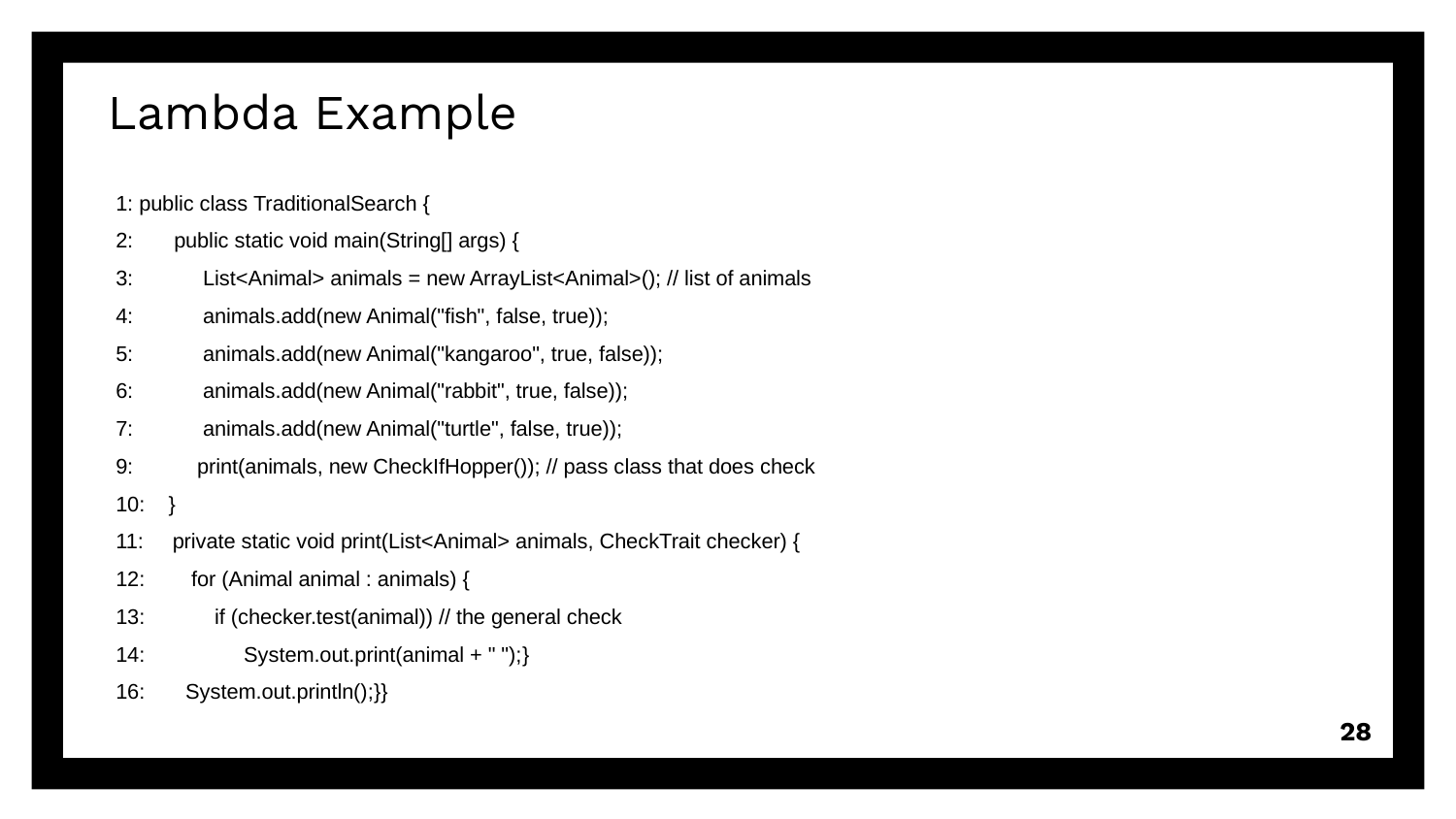

# Lambda Example

1: public class TraditionalSearch {
2:       public static void main(String[] args) {
3:            List<Animal> animals = new ArrayList<Animal>(); // list of animals
4:            animals.add(new Animal("fish", false, true));
5:            animals.add(new Animal("kangaroo", true, false));
6:            animals.add(new Animal("rabbit", true, false));
7:            animals.add(new Animal("turtle", false, true));
9:           print(animals, new CheckIfHopper()); // pass class that does check
10:    }
11:     private static void print(List<Animal> animals, CheckTrait checker) {
12:        for (Animal animal : animals) {
13:            if (checker.test(animal)) // the general check
14:                 System.out.print(animal + " ");}
16:       System.out.println();}}

28